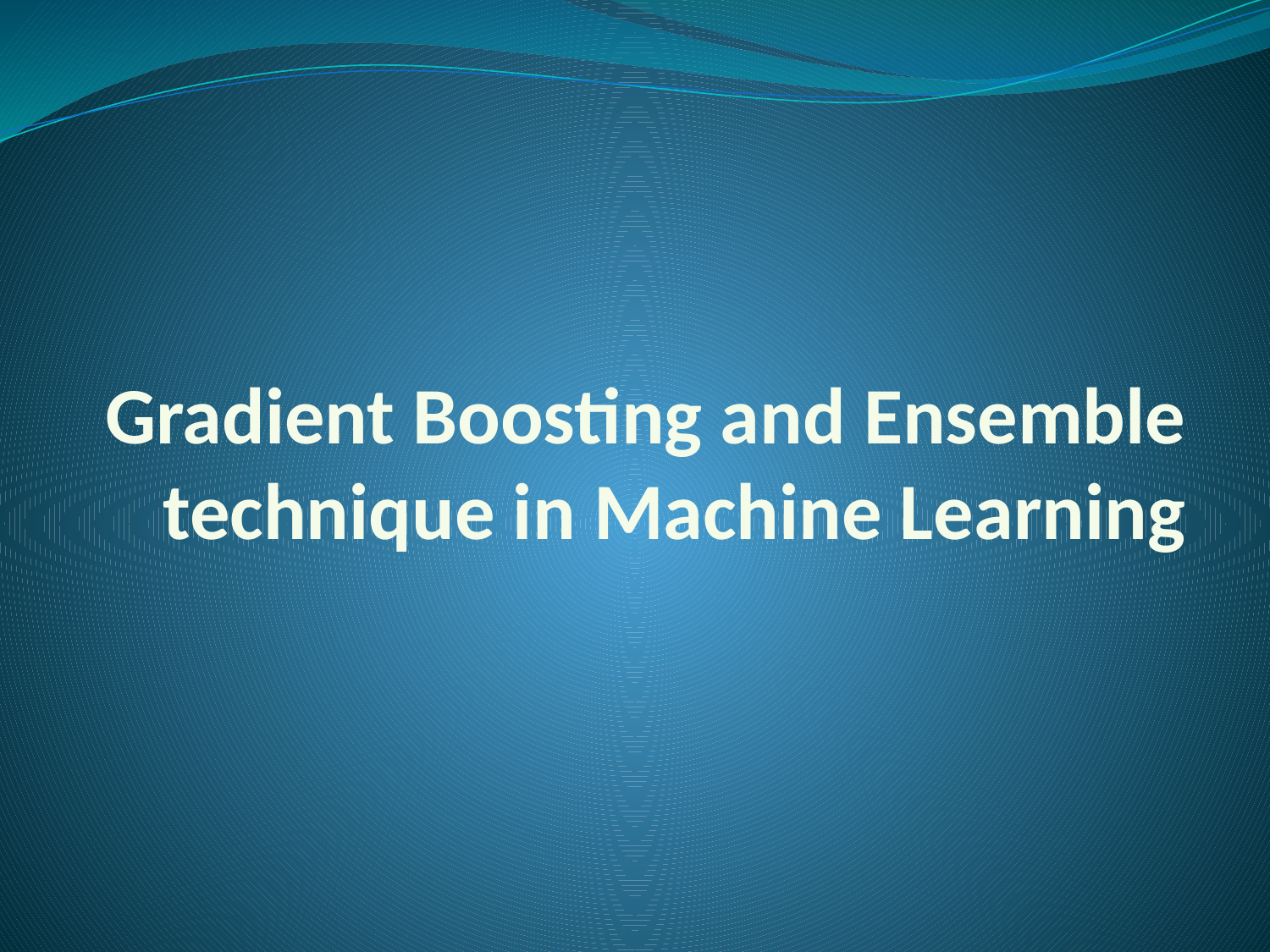

# Gradient Boosting and Ensemble technique in Machine Learning